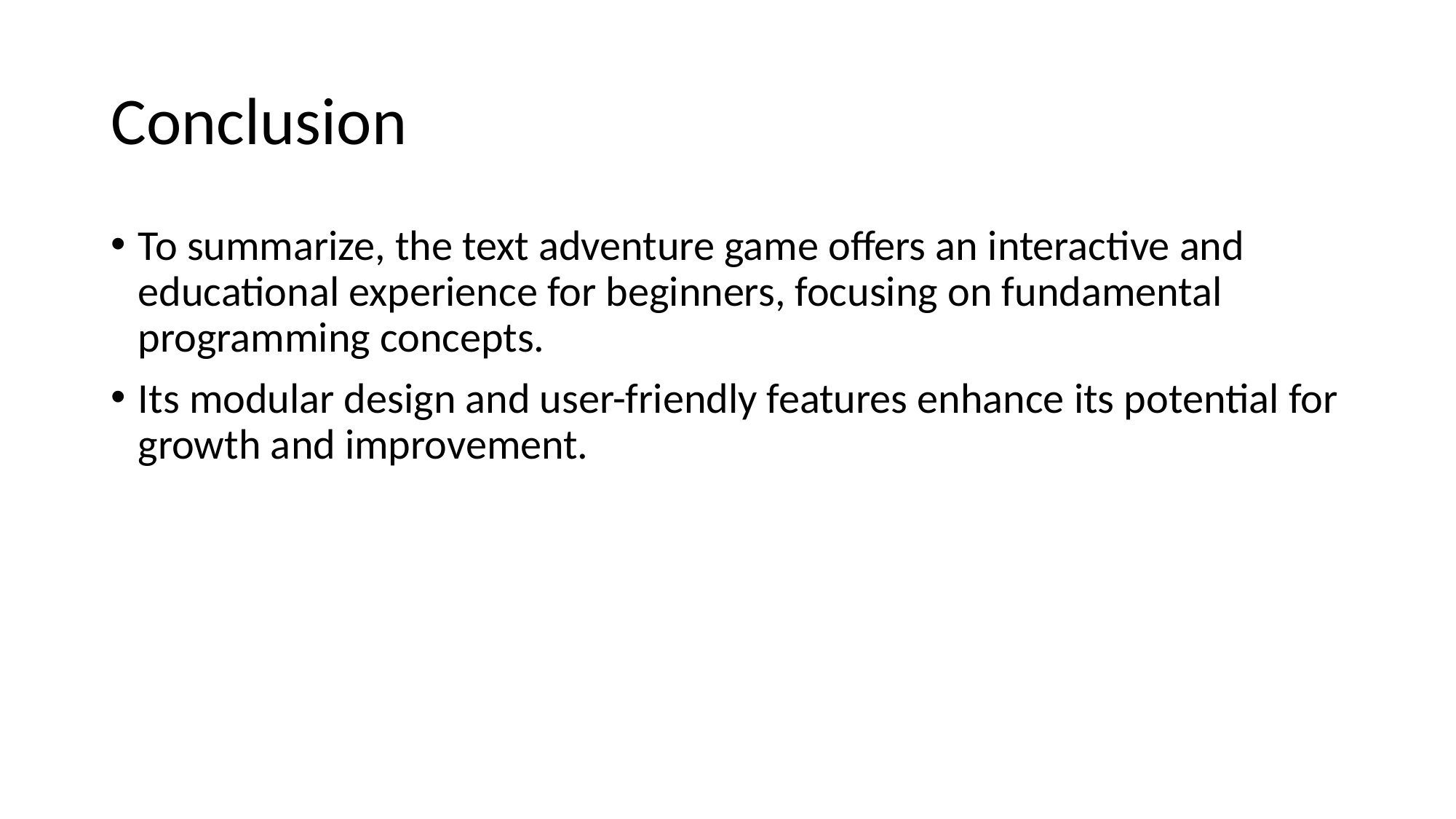

# Conclusion
To summarize, the text adventure game offers an interactive and educational experience for beginners, focusing on fundamental programming concepts.
Its modular design and user-friendly features enhance its potential for growth and improvement.